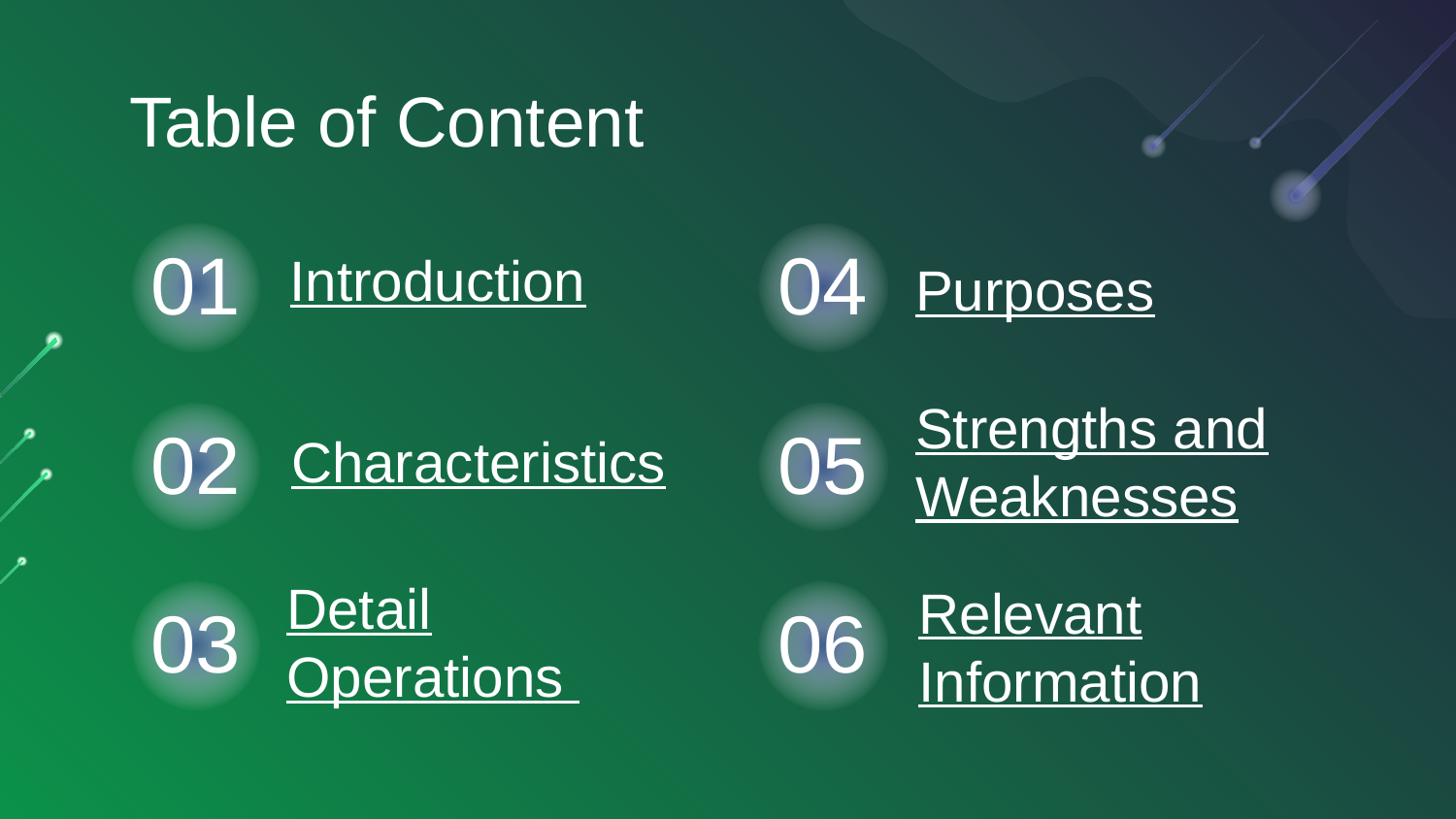

Table of Content

Introduction
# 01
04
Purposes

02
05
Characteristics
Strengths and Weaknesses

03
06
Detail Operations
Relevant Information